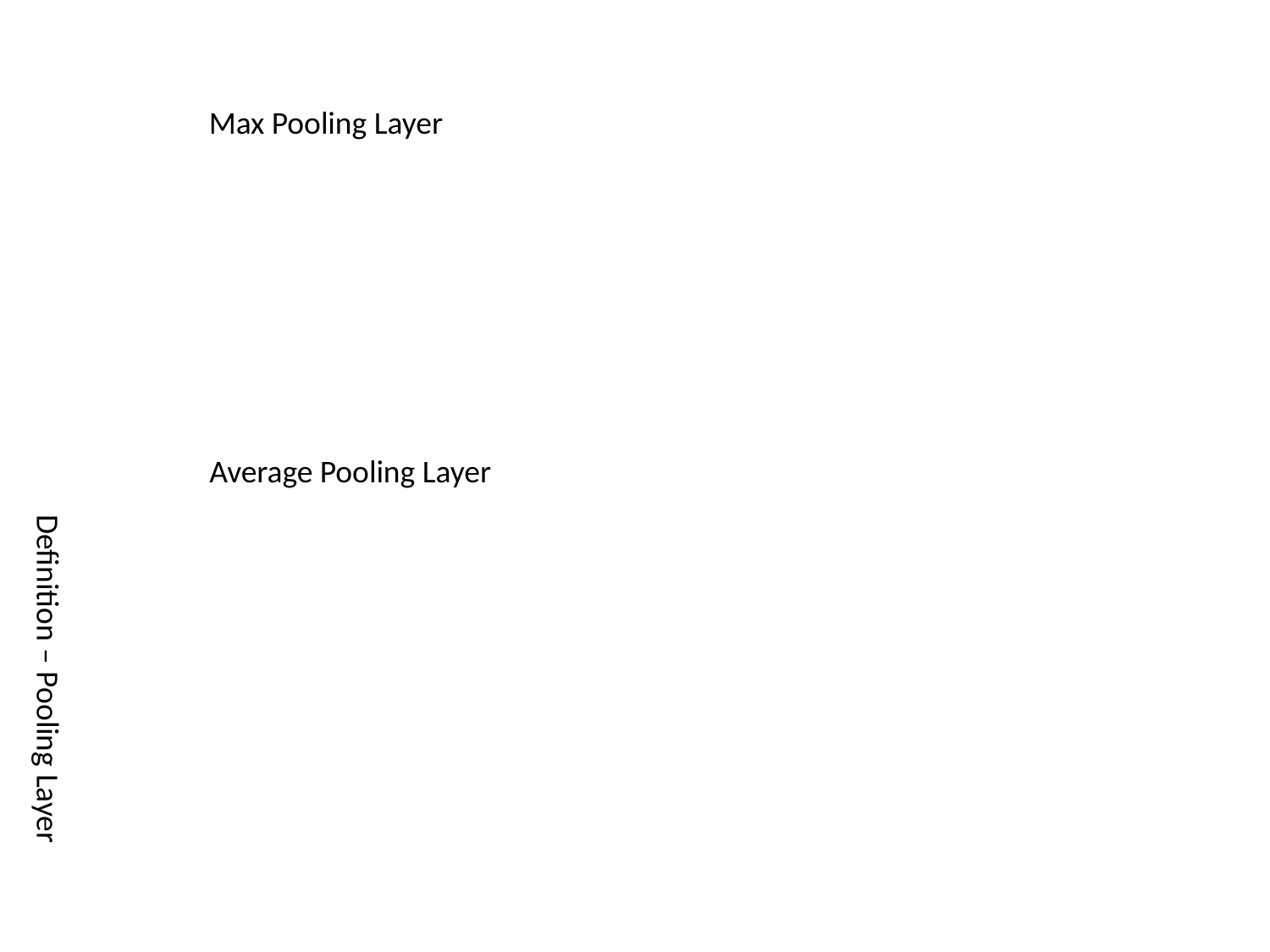

Definition – Pooling Layer
Max Pooling Layer
Average Pooling Layer